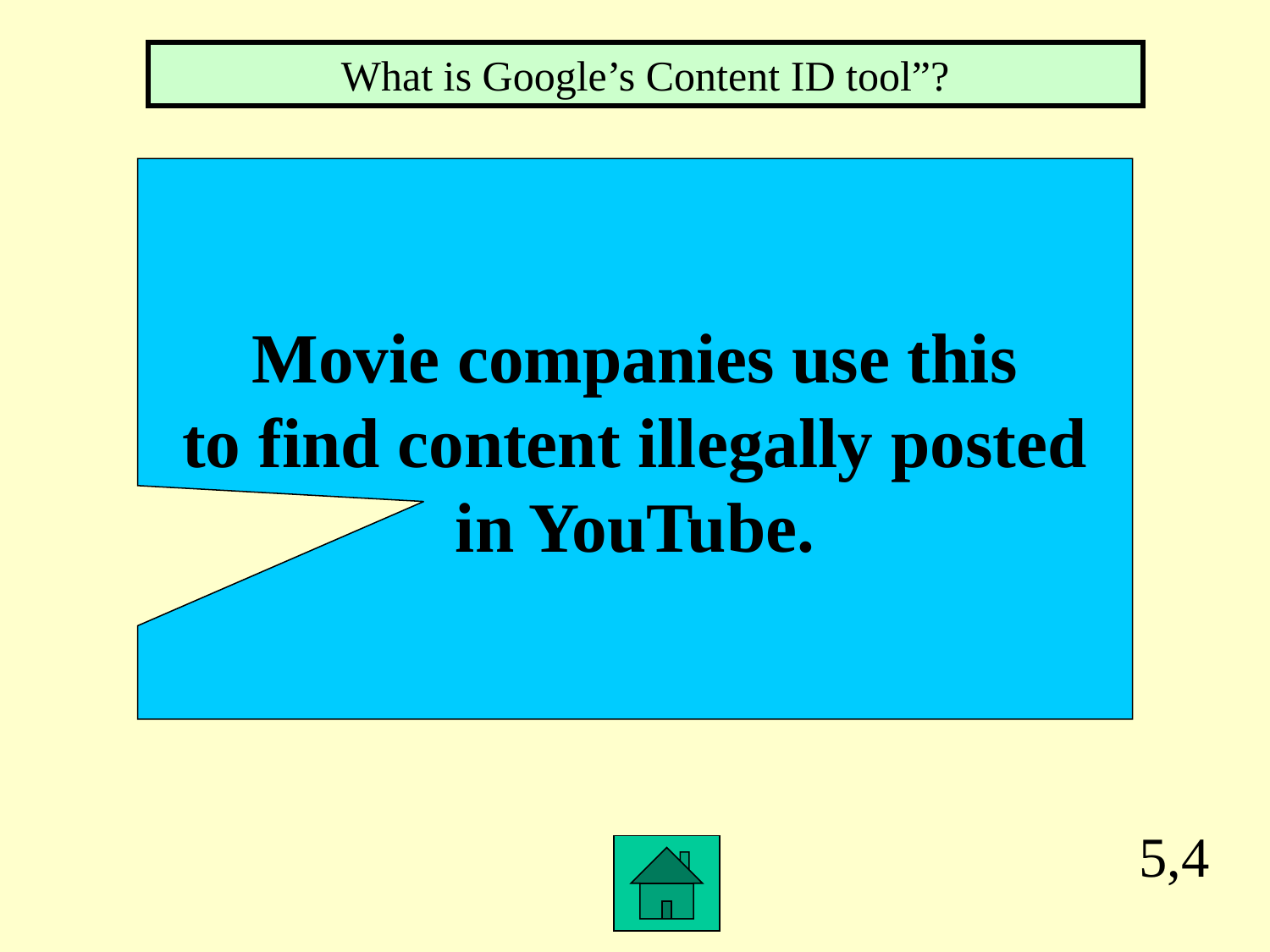

What is Google’s Content ID tool”?
Movie companies use this
to find content illegally posted
in YouTube.
5,4